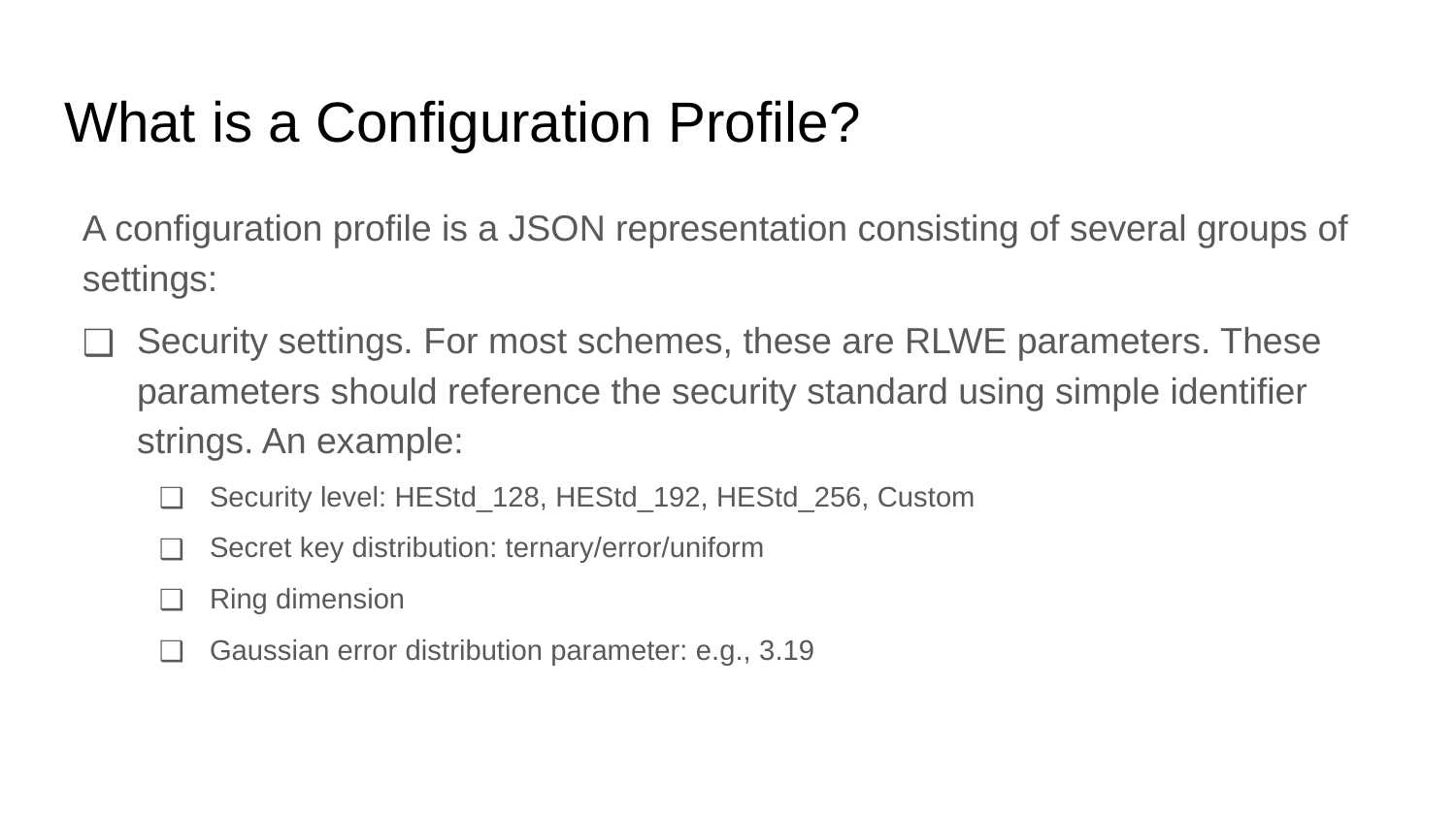

# What is a Configuration Profile?
A configuration profile is a JSON representation consisting of several groups of settings:
Security settings. For most schemes, these are RLWE parameters. These parameters should reference the security standard using simple identifier strings. An example:
Security level: HEStd_128, HEStd_192, HEStd_256, Custom
Secret key distribution: ternary/error/uniform
Ring dimension
Gaussian error distribution parameter: e.g., 3.19